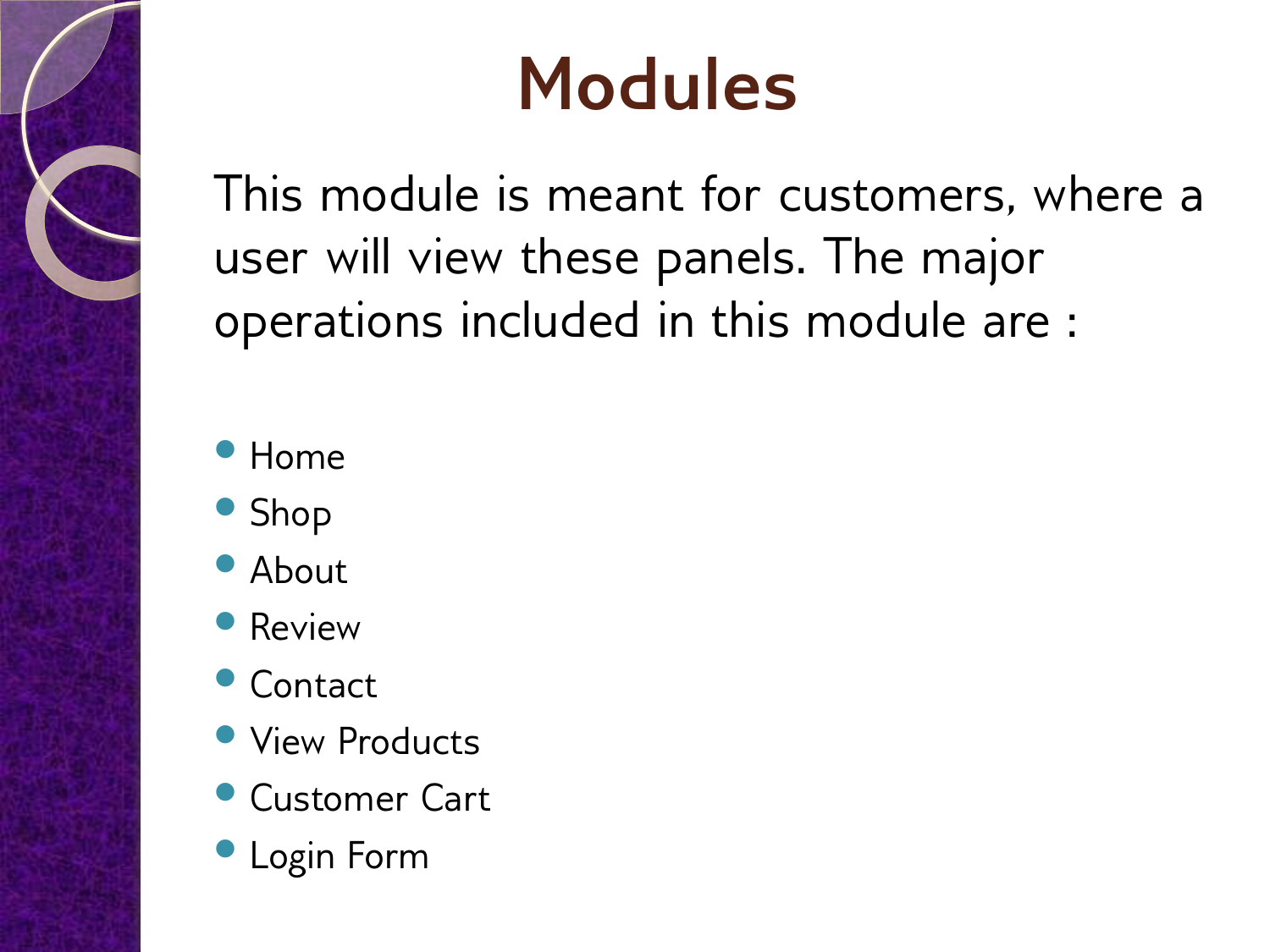

# Modules

This module is meant for customers, where a user will view these panels. The major operations included in this module are :

Home
Shop
About
Review
Contact
View Products
Customer Cart
Login Form